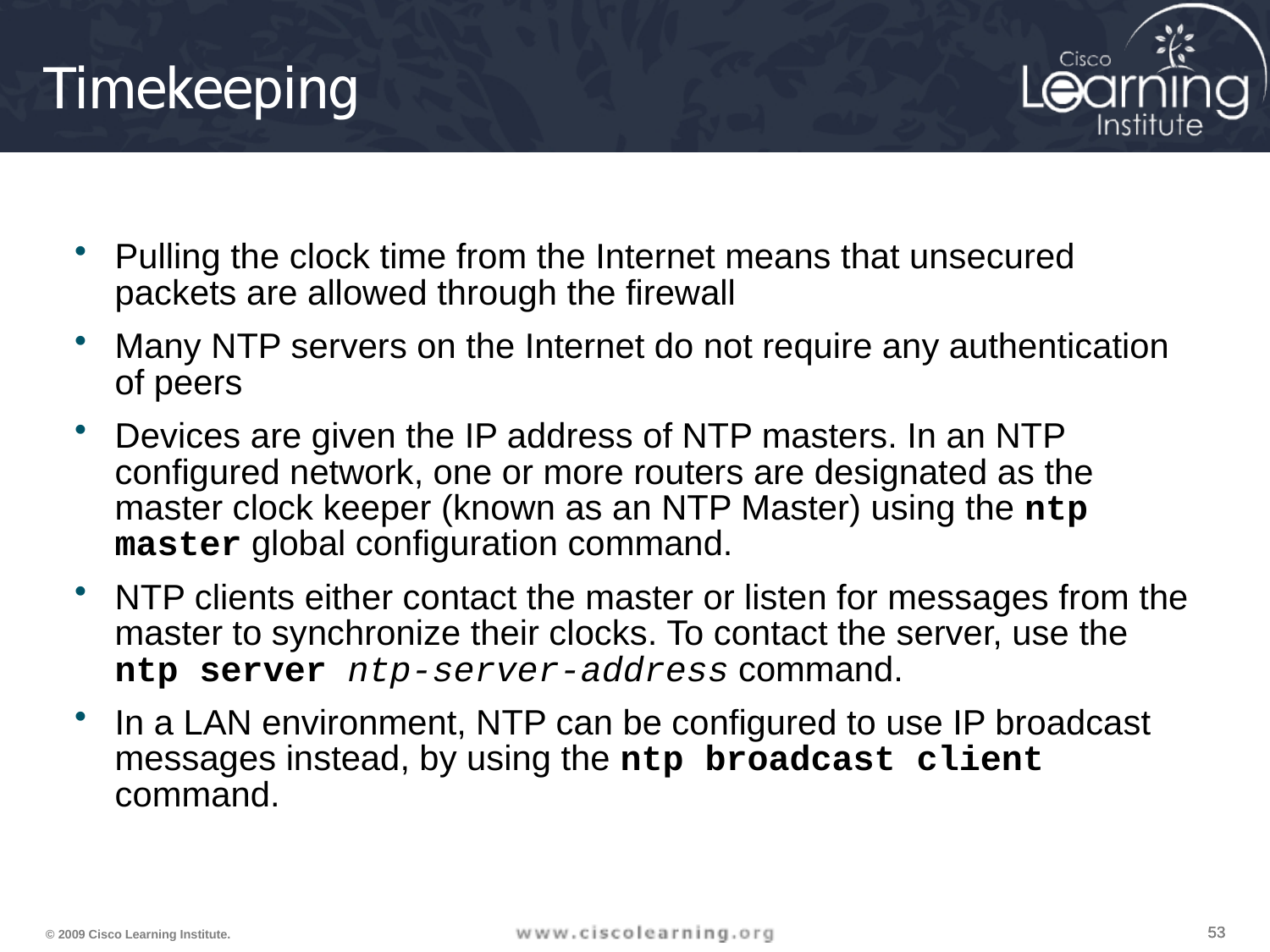

# Timekeeping
Pulling the clock time from the Internet means that unsecured packets are allowed through the firewall
Many NTP servers on the Internet do not require any authentication of peers
Devices are given the IP address of NTP masters. In an NTP configured network, one or more routers are designated as the master clock keeper (known as an NTP Master) using the ntp master global configuration command.
NTP clients either contact the master or listen for messages from the master to synchronize their clocks. To contact the server, use the ntp server ntp-server-address command.
In a LAN environment, NTP can be configured to use IP broadcast messages instead, by using the ntp broadcast client command.